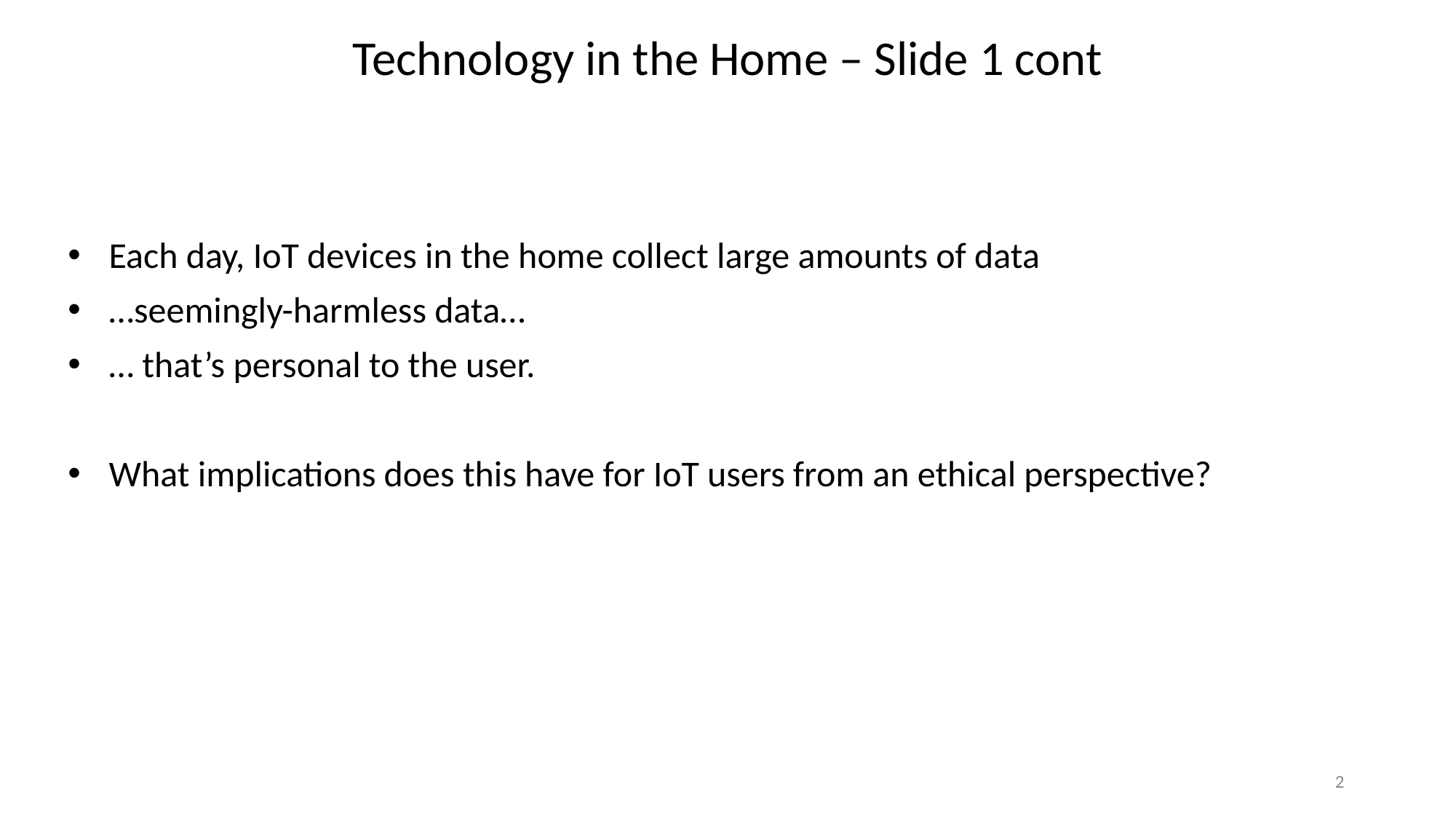

Technology in the Home – Slide 1 cont

Each day, IoT devices in the home collect large amounts of data
…seemingly-harmless data…
… that’s personal to the user.

What implications does this have for IoT users from an ethical perspective?

2